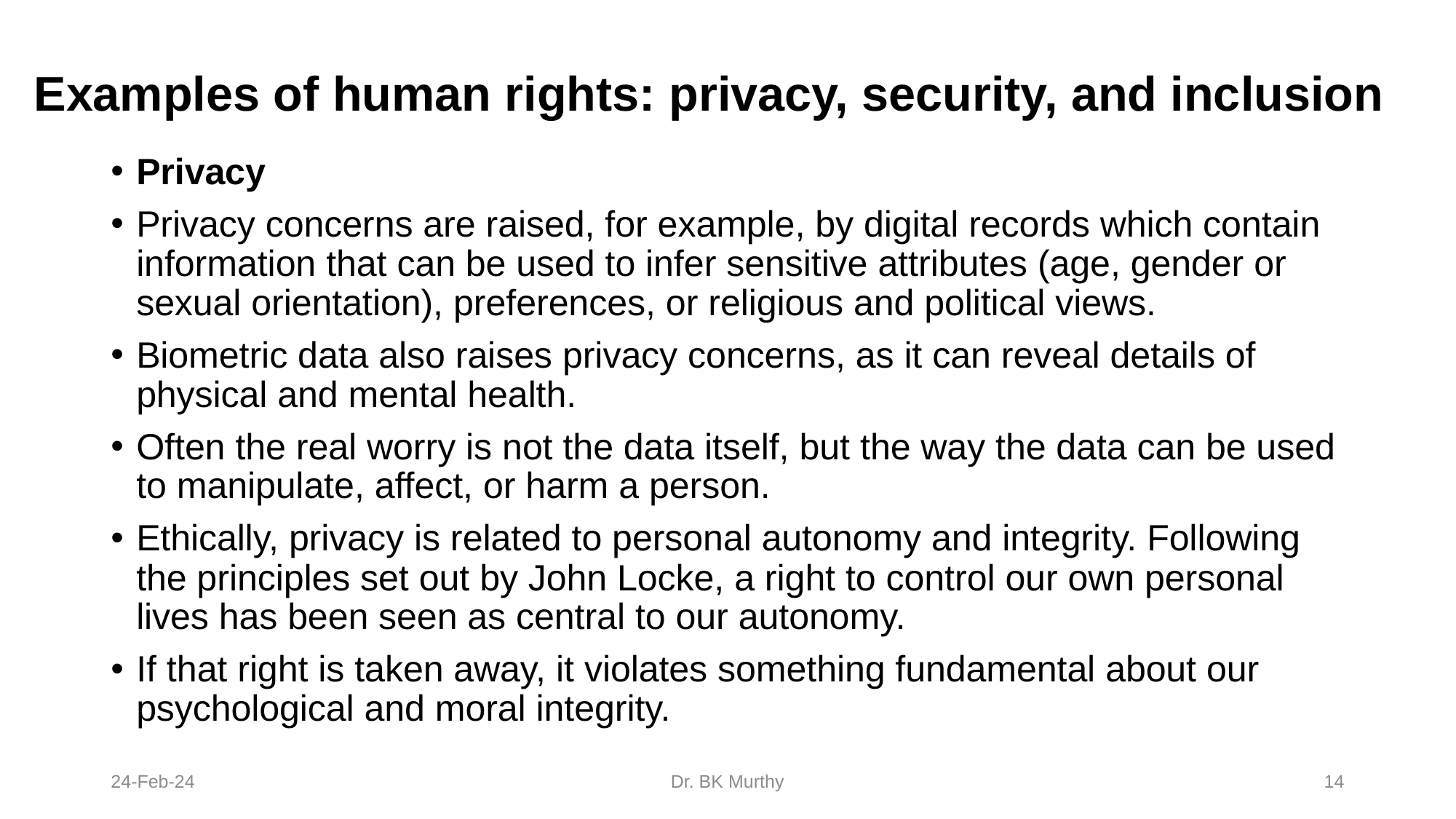

# Examples of human rights: privacy, security, and inclusion
Privacy
Privacy concerns are raised, for example, by digital records which contain information that can be used to infer sensitive attributes (age, gender or sexual orientation), preferences, or religious and political views.
Biometric data also raises privacy concerns, as it can reveal details of physical and mental health.
Often the real worry is not the data itself, but the way the data can be used to manipulate, affect, or harm a person.
Ethically, privacy is related to personal autonomy and integrity. Following the principles set out by John Locke, a right to control our own personal lives has been seen as central to our autonomy.
If that right is taken away, it violates something fundamental about our psychological and moral integrity.
24-Feb-24
Dr. BK Murthy
14